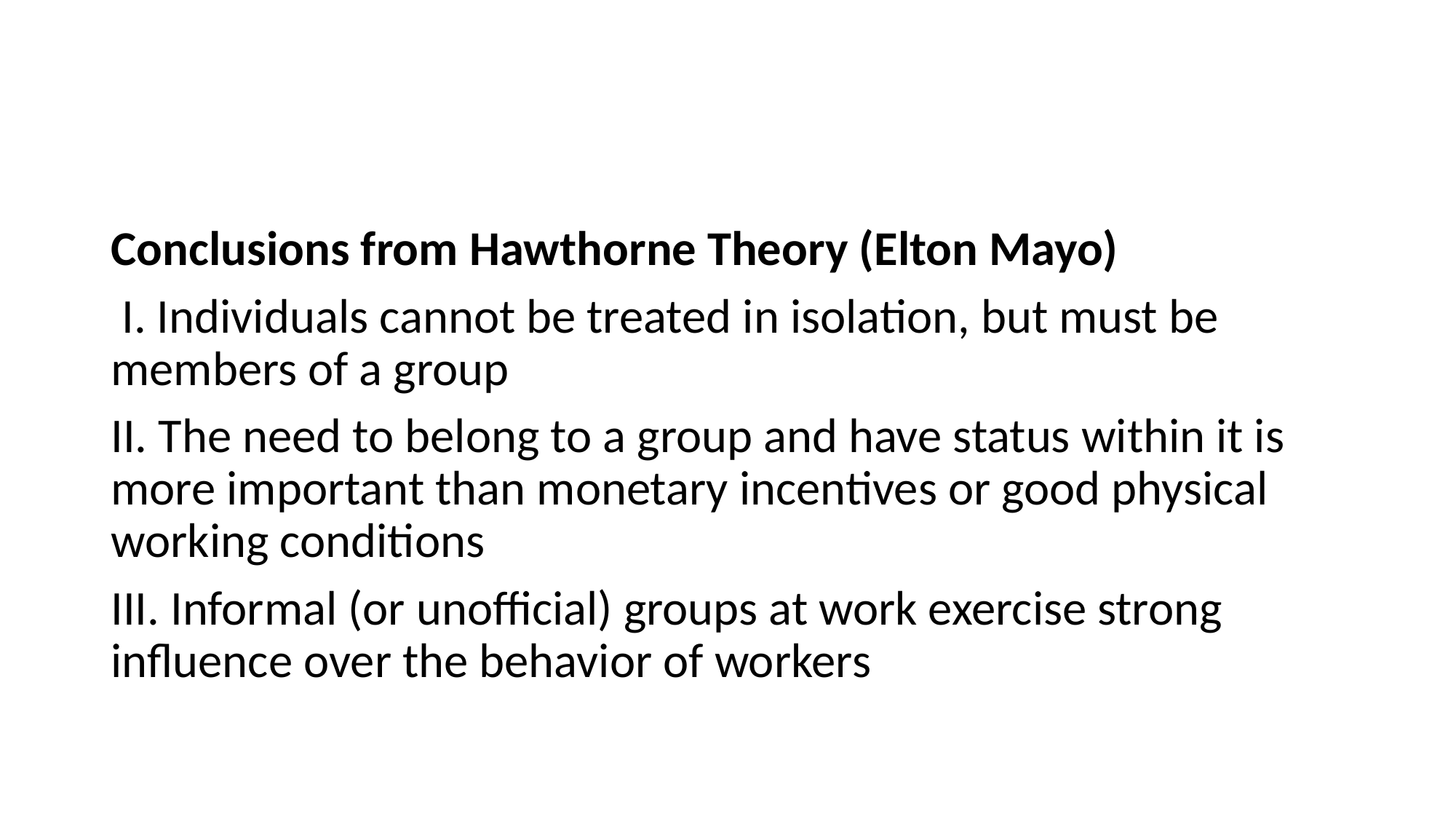

#
Conclusions from Hawthorne Theory (Elton Mayo)
 I. Individuals cannot be treated in isolation, but must be members of a group
II. The need to belong to a group and have status within it is more important than monetary incentives or good physical working conditions
III. Informal (or unofficial) groups at work exercise strong influence over the behavior of workers